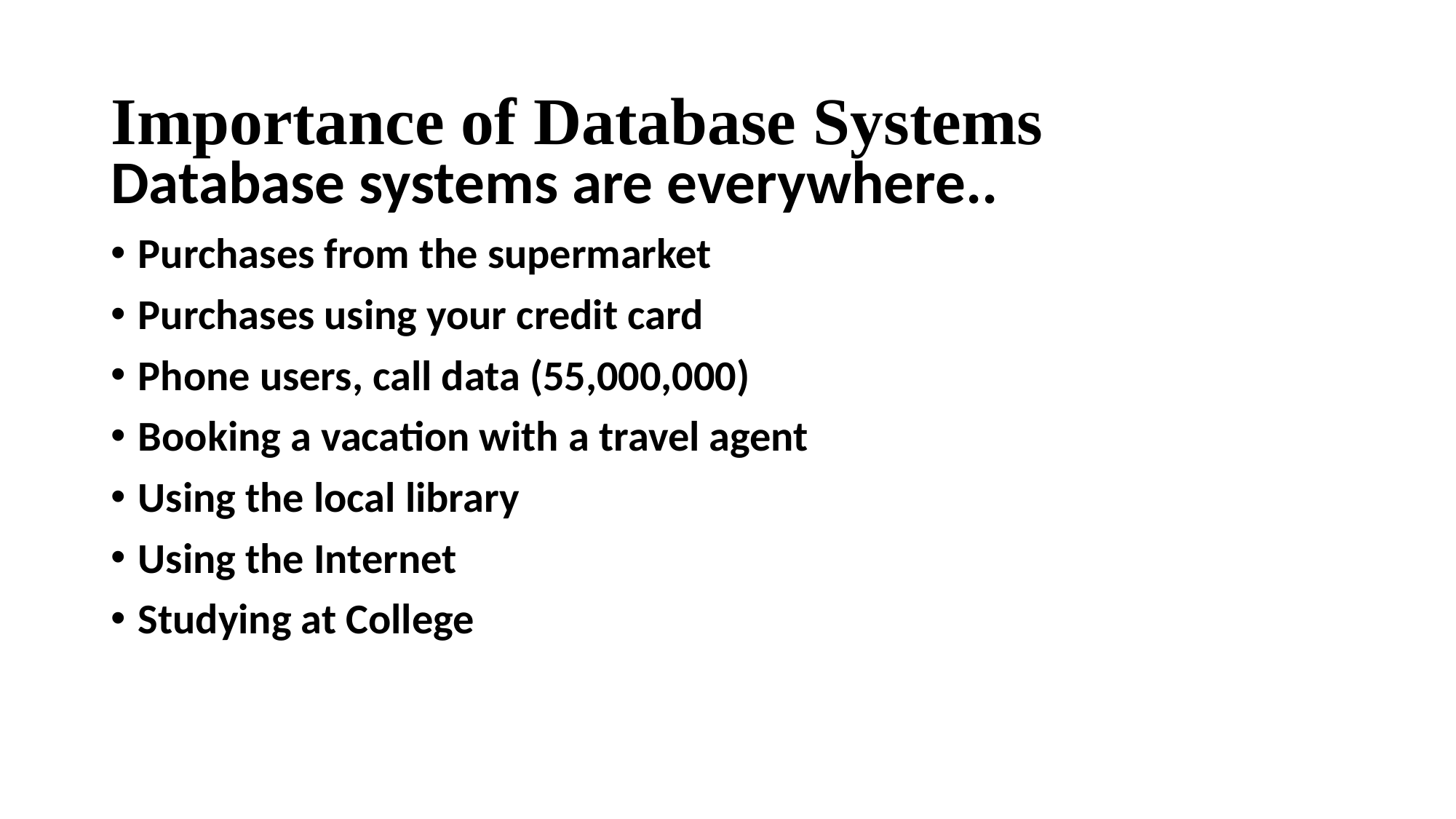

# Importance of Database Systems
Database systems are everywhere..
Purchases from the supermarket
Purchases using your credit card
Phone users, call data (55,000,000)
Booking a vacation with a travel agent
Using the local library
Using the Internet
Studying at College